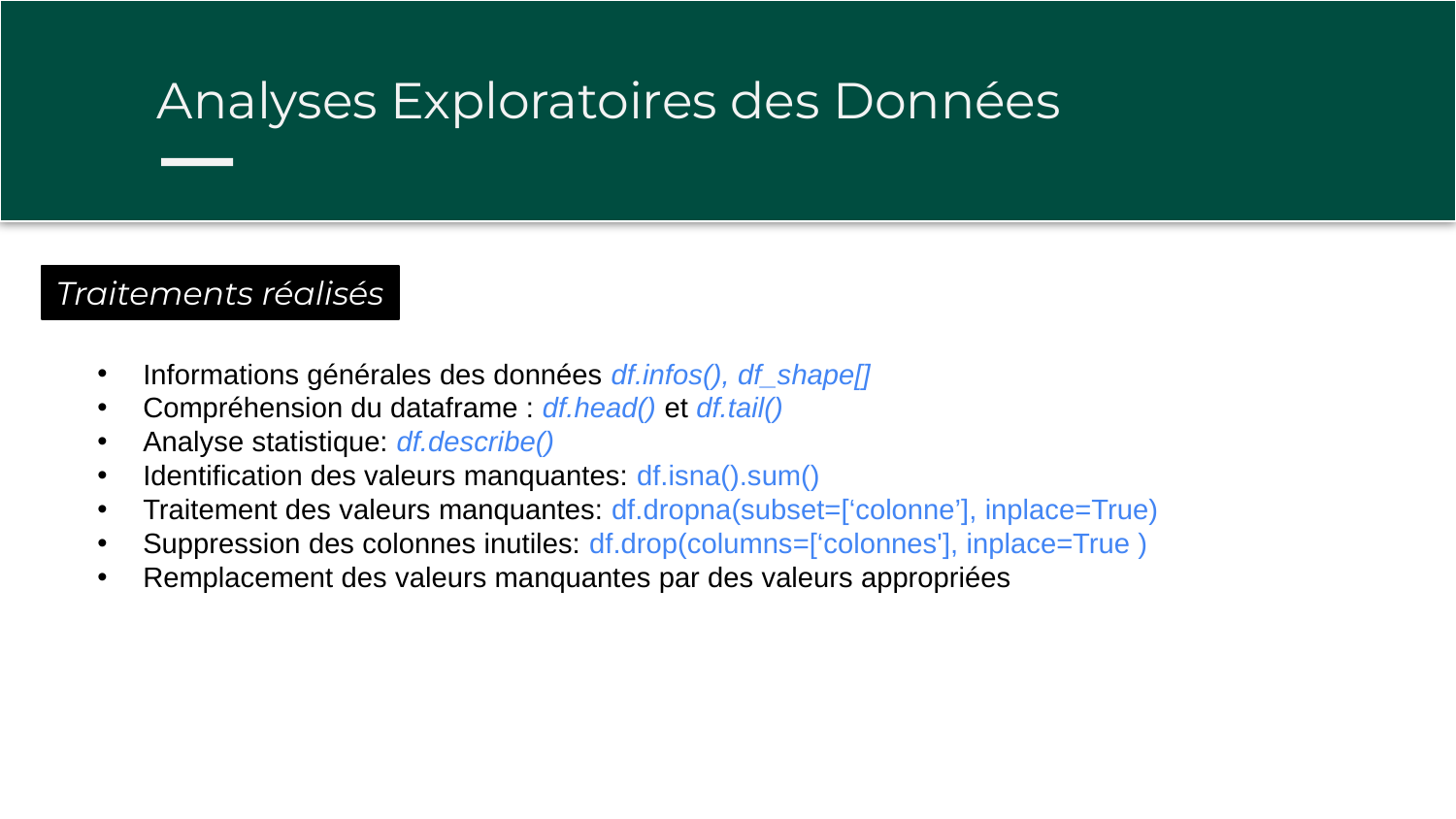

Analyses Exploratoires des Données

Traitements réalisés
Informations générales des données df.infos(), df_shape[]
Compréhension du dataframe : df.head() et df.tail()
Analyse statistique: df.describe()
Identification des valeurs manquantes: df.isna().sum()
Traitement des valeurs manquantes: df.dropna(subset=[‘colonne’], inplace=True)
Suppression des colonnes inutiles: df.drop(columns=[‘colonnes'], inplace=True )
Remplacement des valeurs manquantes par des valeurs appropriées